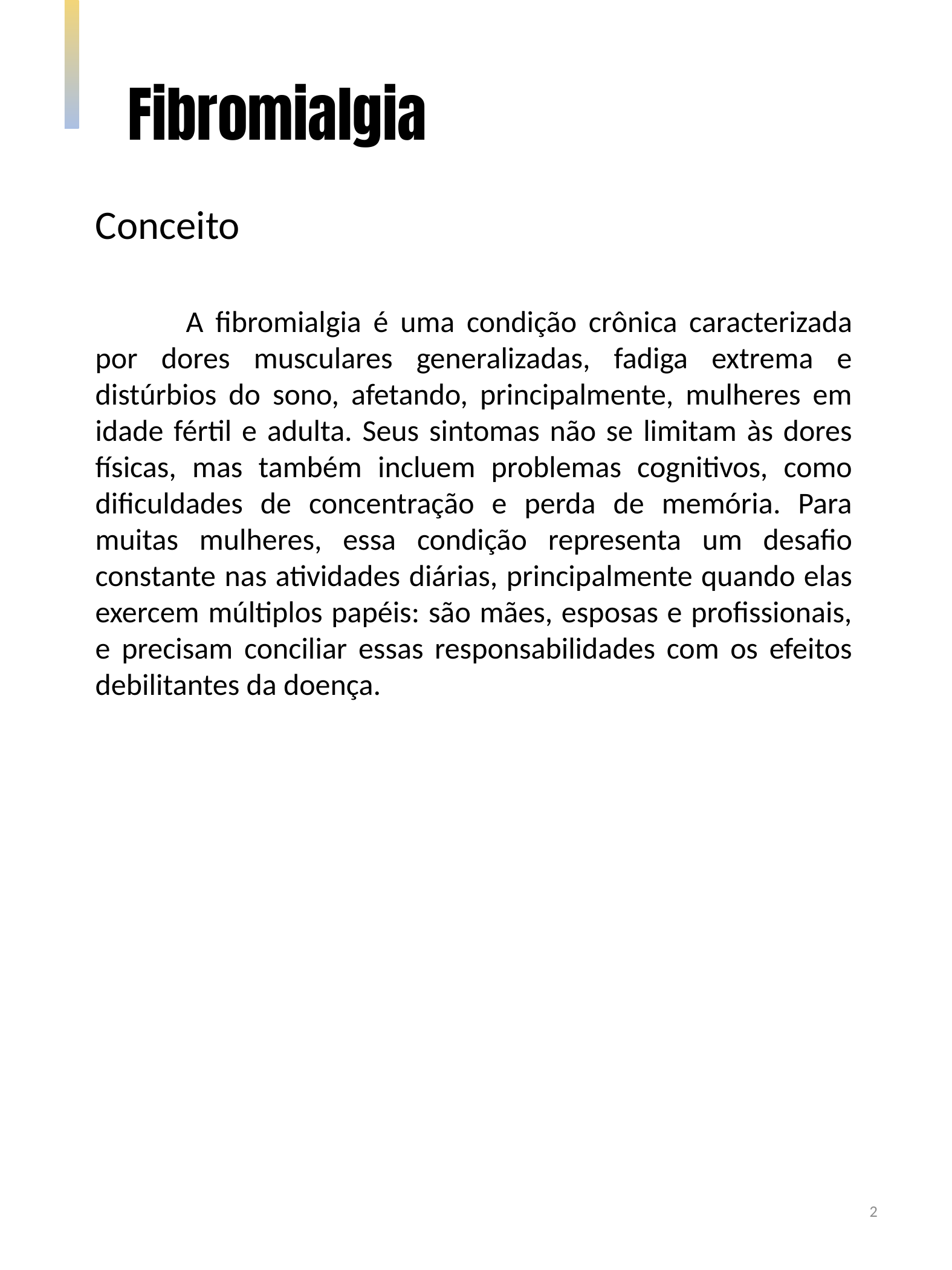

Fibromialgia
Conceito
	A fibromialgia é uma condição crônica caracterizada por dores musculares generalizadas, fadiga extrema e distúrbios do sono, afetando, principalmente, mulheres em idade fértil e adulta. Seus sintomas não se limitam às dores físicas, mas também incluem problemas cognitivos, como dificuldades de concentração e perda de memória. Para muitas mulheres, essa condição representa um desafio constante nas atividades diárias, principalmente quando elas exercem múltiplos papéis: são mães, esposas e profissionais, e precisam conciliar essas responsabilidades com os efeitos debilitantes da doença.
2